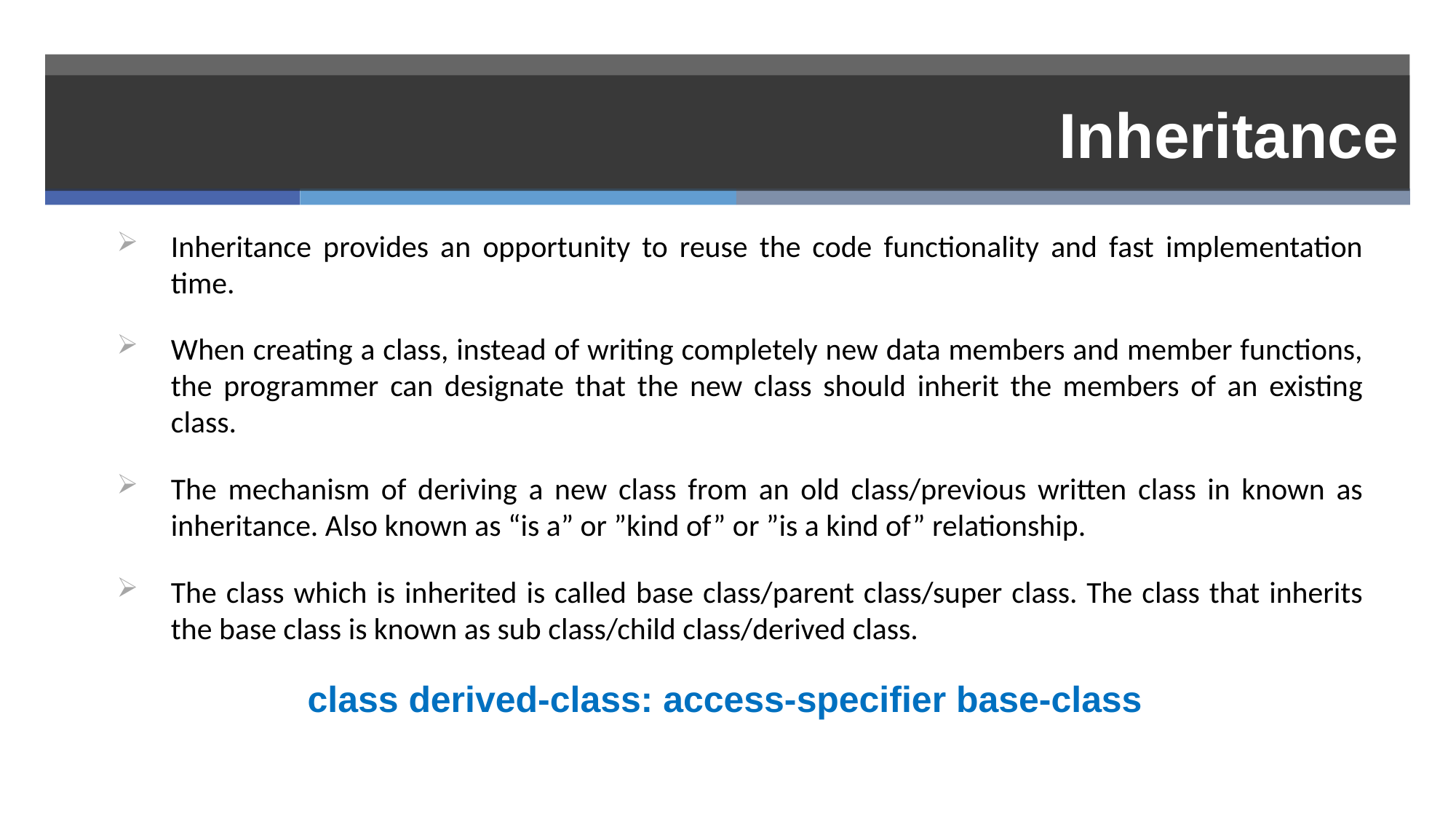

# Inheritance

Inheritance provides an opportunity to reuse the code functionality and fast implementation time.
When creating a class, instead of writing completely new data members and member functions, the programmer can designate that the new class should inherit the members of an existing class.
The mechanism of deriving a new class from an old class/previous written class in known as inheritance. Also known as “is a” or ”kind of” or ”is a kind of” relationship.
The class which is inherited is called base class/parent class/super class. The class that inherits the base class is known as sub class/child class/derived class.
	        class derived-class: access-specifier base-class